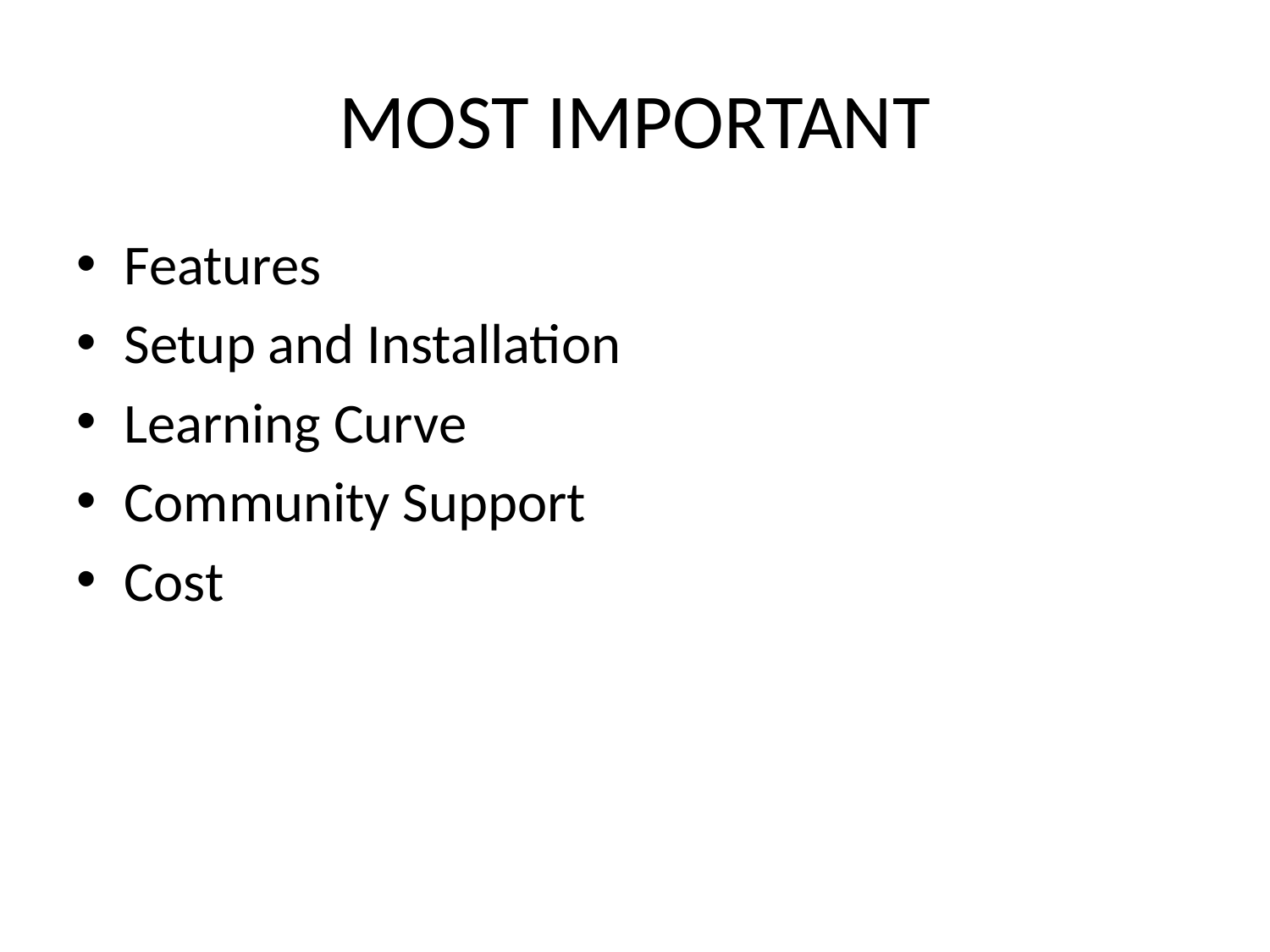

# MOST IMPORTANT
Features
Setup and Installation
Learning Curve
Community Support
Cost